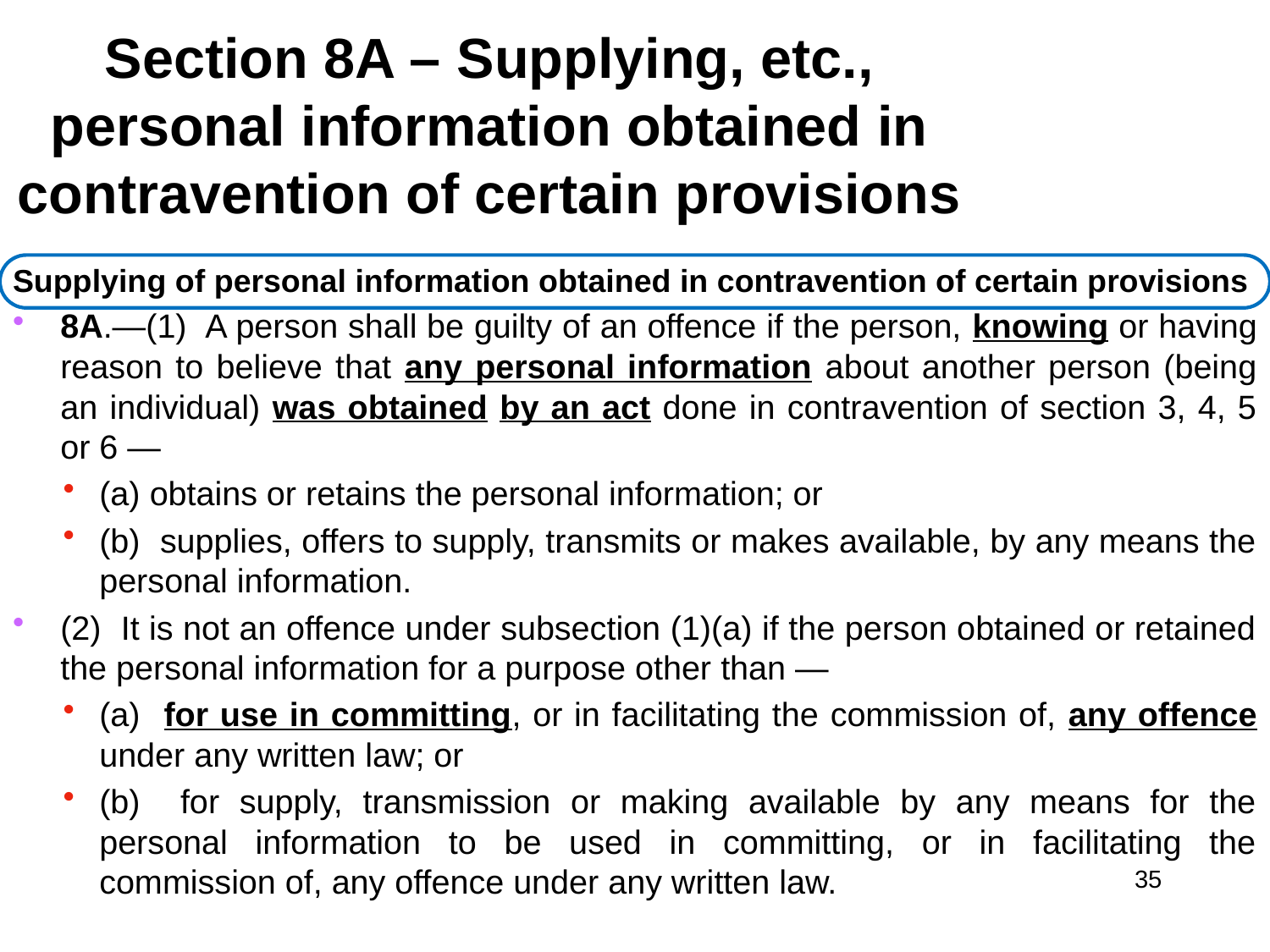

# Section 8A – Supplying, etc., personal information obtained in contravention of certain provisions
Supplying of personal information obtained in contravention of certain provisions
8A.—(1)  A person shall be guilty of an offence if the person, knowing or having reason to believe that any personal information about another person (being an individual) was obtained by an act done in contravention of section 3, 4, 5 or 6 —
(a) obtains or retains the personal information; or
(b)  supplies, offers to supply, transmits or makes available, by any means the personal information.
(2)  It is not an offence under subsection (1)(a) if the person obtained or retained the personal information for a purpose other than —
(a)  for use in committing, or in facilitating the commission of, any offence under any written law; or
(b)  for supply, transmission or making available by any means for the personal information to be used in committing, or in facilitating the commission of, any offence under any written law.

35